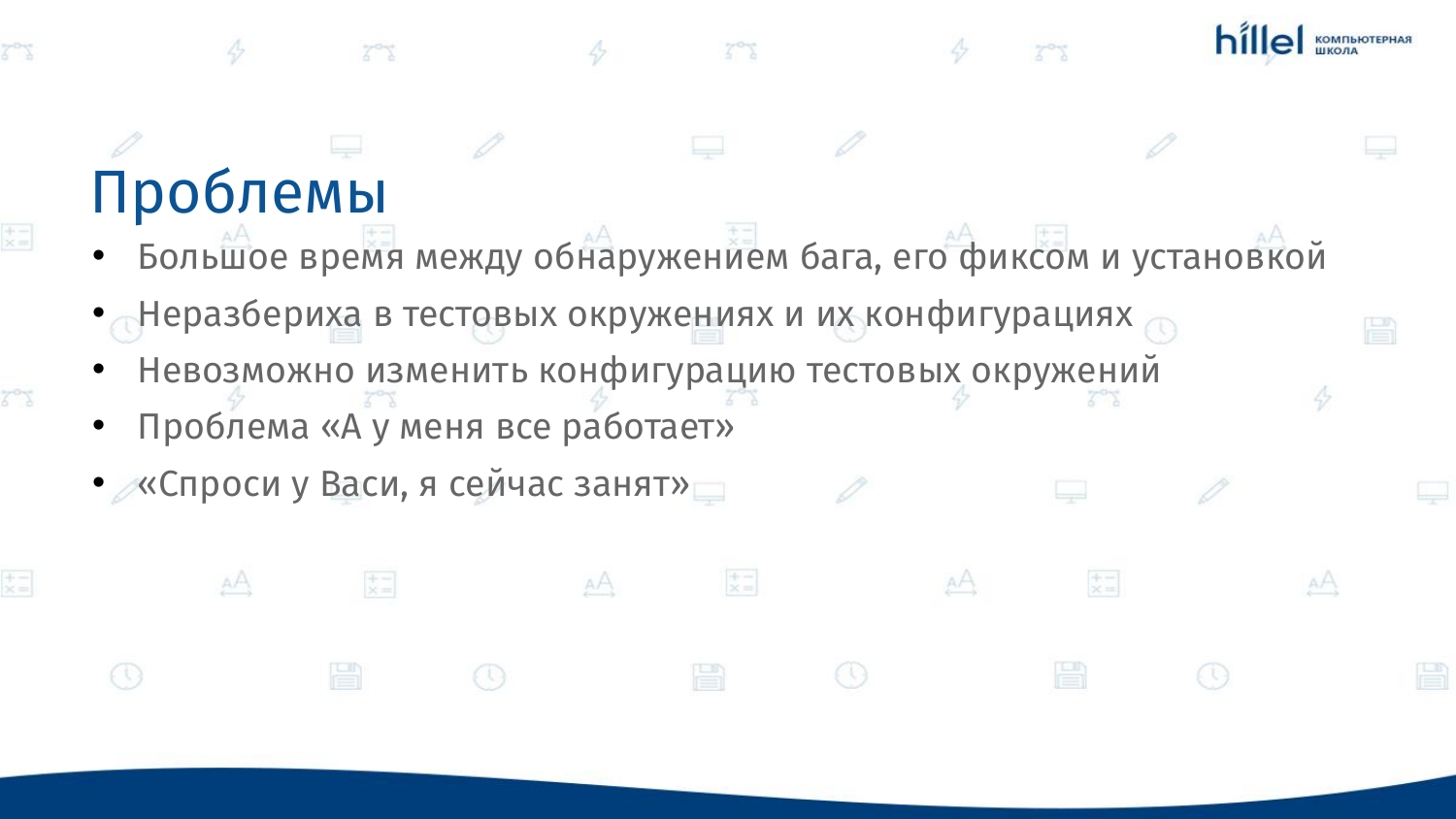

Проблемы
Большое время между обнаружением бага, его фиксом и установкой
Неразбериха в тестовых окружениях и их конфигурациях
Невозможно изменить конфигурацию тестовых окружений
Проблема «А у меня все работает»
«Спроси у Васи, я сейчас занят»